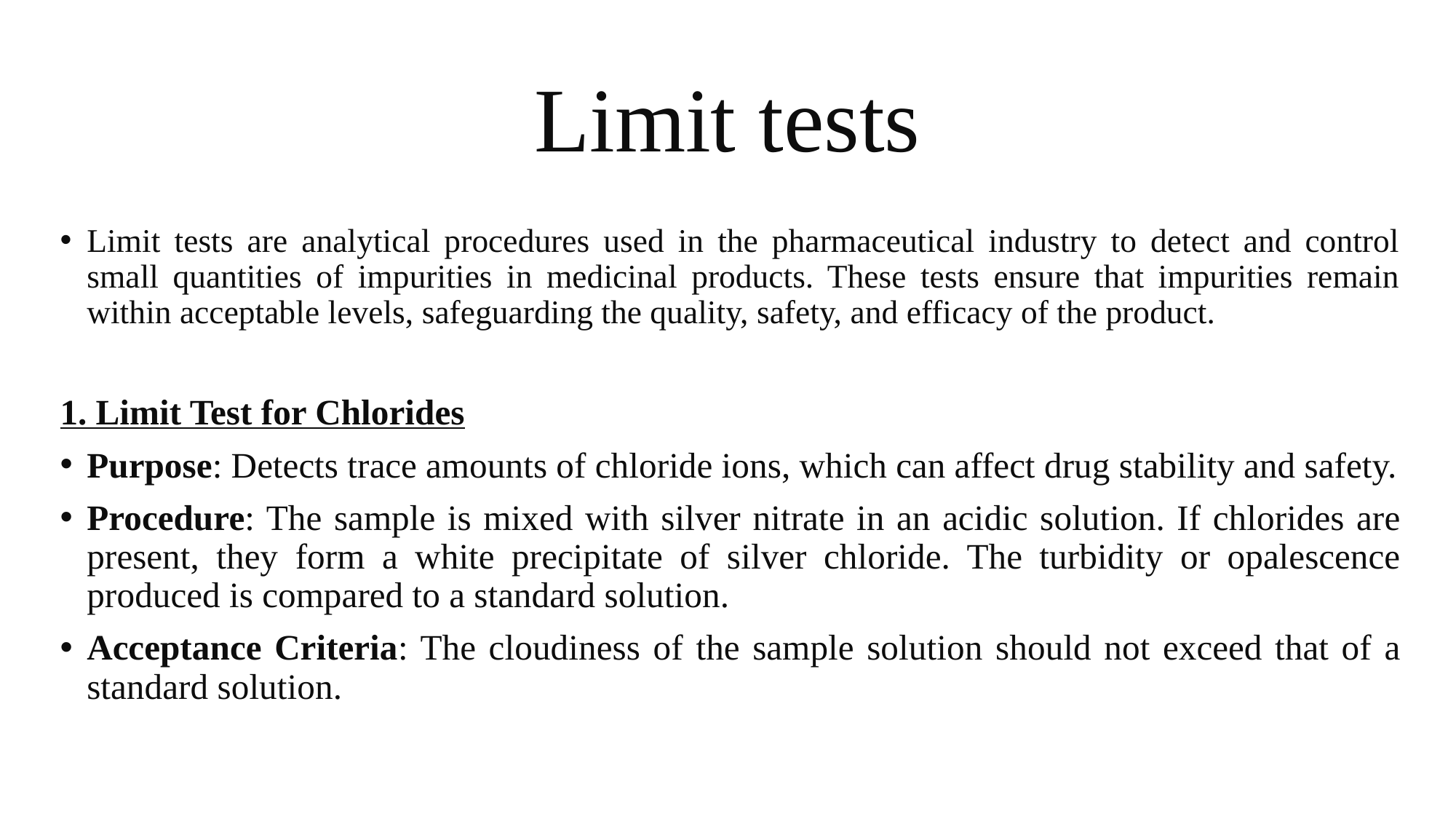

# Limit tests
Limit tests are analytical procedures used in the pharmaceutical industry to detect and control small quantities of impurities in medicinal products. These tests ensure that impurities remain within acceptable levels, safeguarding the quality, safety, and efficacy of the product.

1. Limit Test for Chlorides
Purpose: Detects trace amounts of chloride ions, which can affect drug stability and safety.
Procedure: The sample is mixed with silver nitrate in an acidic solution. If chlorides are present, they form a white precipitate of silver chloride. The turbidity or opalescence produced is compared to a standard solution.
Acceptance Criteria: The cloudiness of the sample solution should not exceed that of a standard solution.